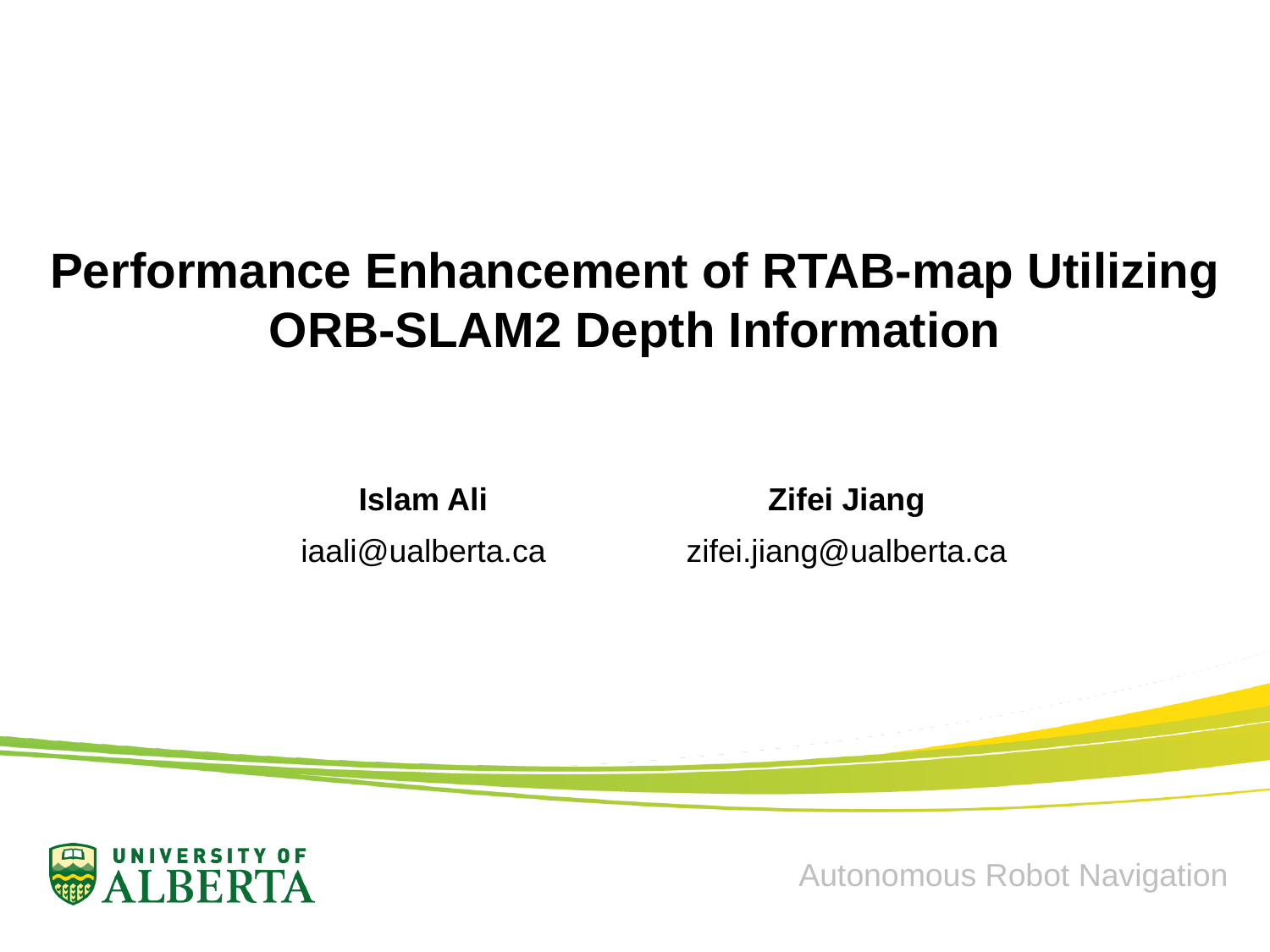

Performance Enhancement of RTAB-map Utilizing
ORB-SLAM2 Depth Information
| Islam Ali | Zifei Jiang |
| --- | --- |
| iaali@ualberta.ca | zifei.jiang@ualberta.ca |